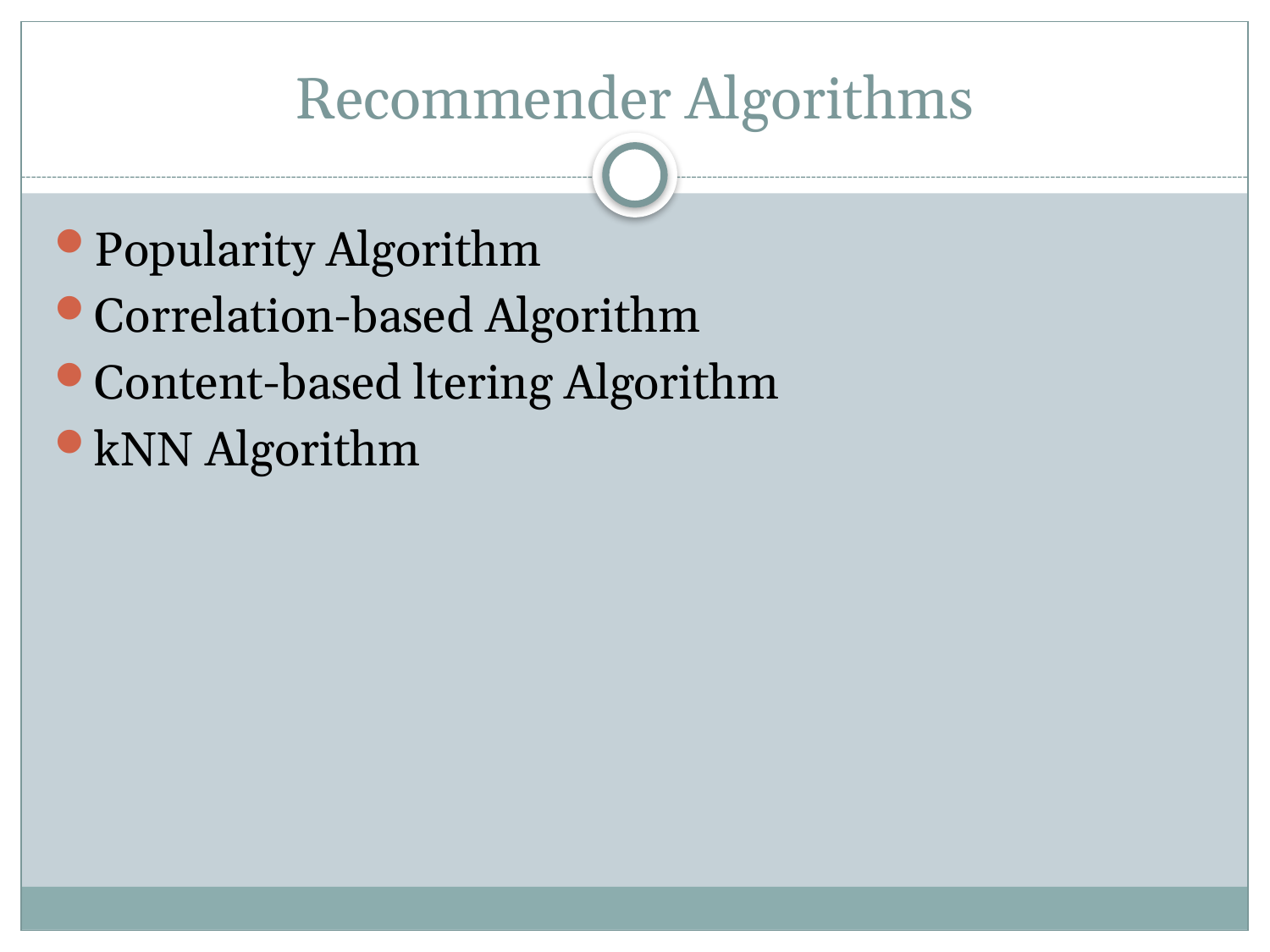

# Recommender Algorithms
Popularity Algorithm
Correlation-based Algorithm
Content-based ltering Algorithm
kNN Algorithm